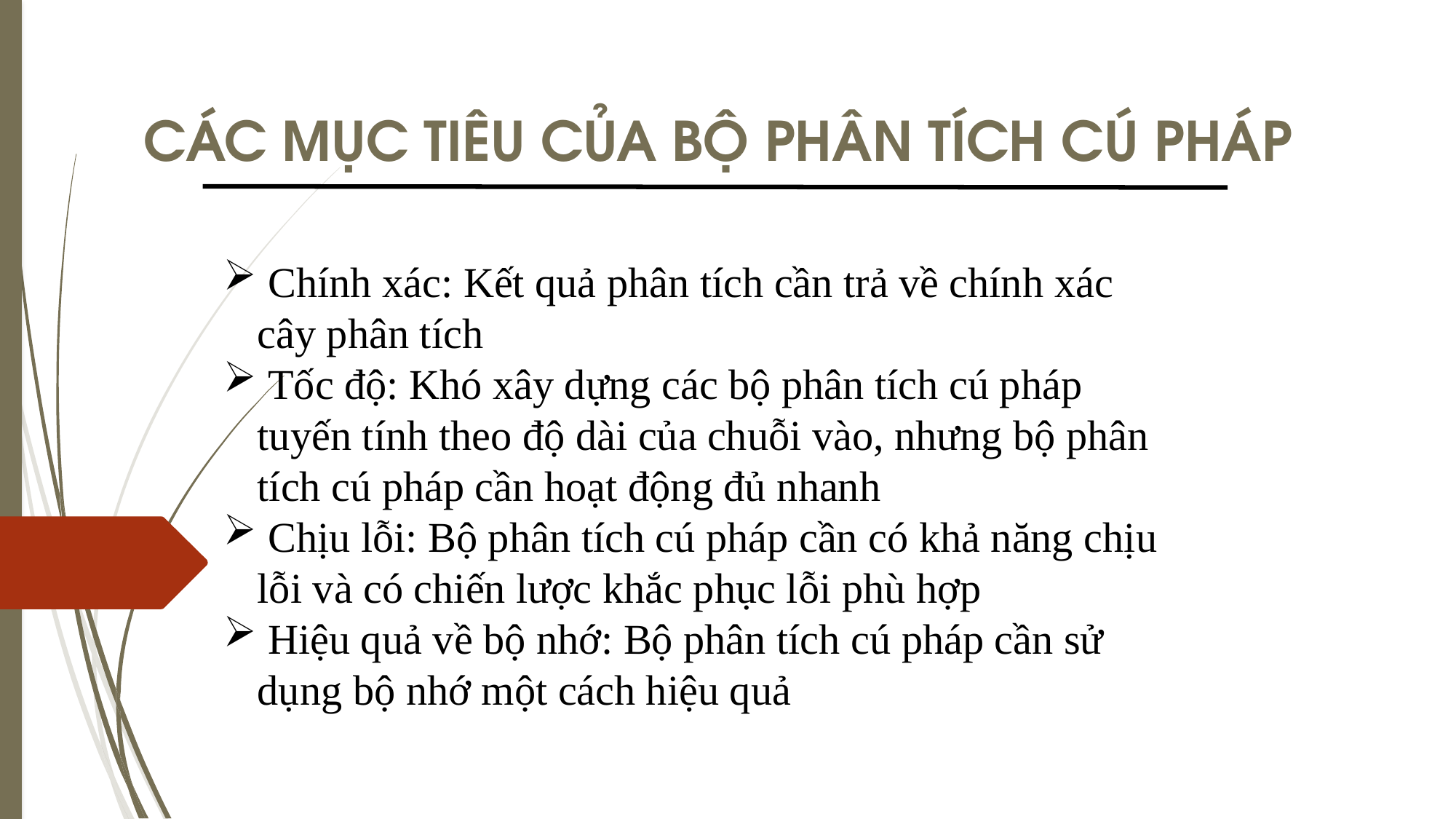

CÁC MỤC TIÊU CỦA BỘ PHÂN TÍCH CÚ PHÁP

 Chính xác: Kết quả phân tích cần trả về chính xác cây phân tích
 Tốc độ: Khó xây dựng các bộ phân tích cú pháp tuyến tính theo độ dài của chuỗi vào, nhưng bộ phân tích cú pháp cần hoạt động đủ nhanh
 Chịu lỗi: Bộ phân tích cú pháp cần có khả năng chịu lỗi và có chiến lược khắc phục lỗi phù hợp
 Hiệu quả về bộ nhớ: Bộ phân tích cú pháp cần sử dụng bộ nhớ một cách hiệu quả